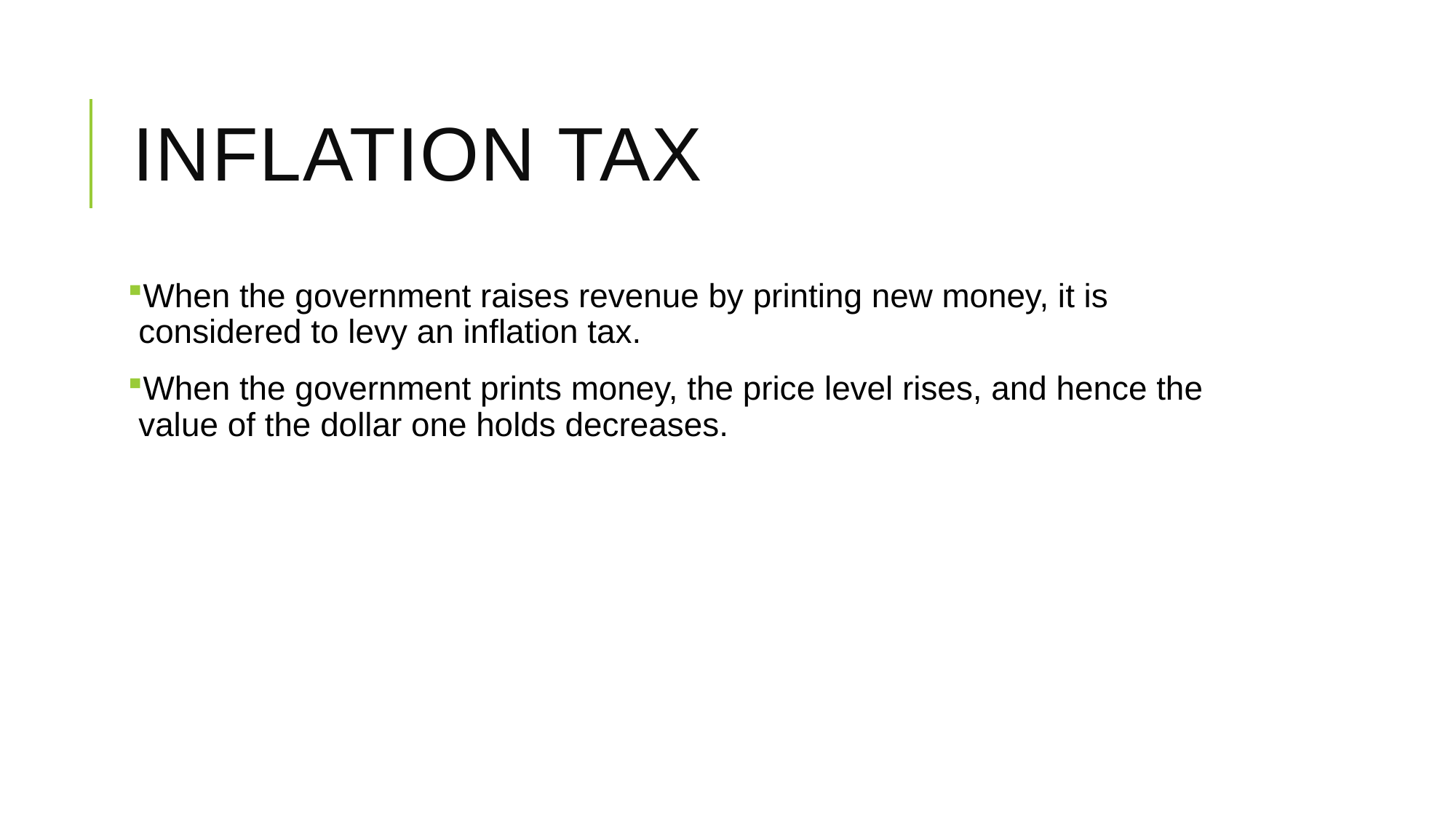

# Inflation Tax
When the government raises revenue by printing new money, it is considered to levy an inflation tax.
When the government prints money, the price level rises, and hence the value of the dollar one holds decreases.